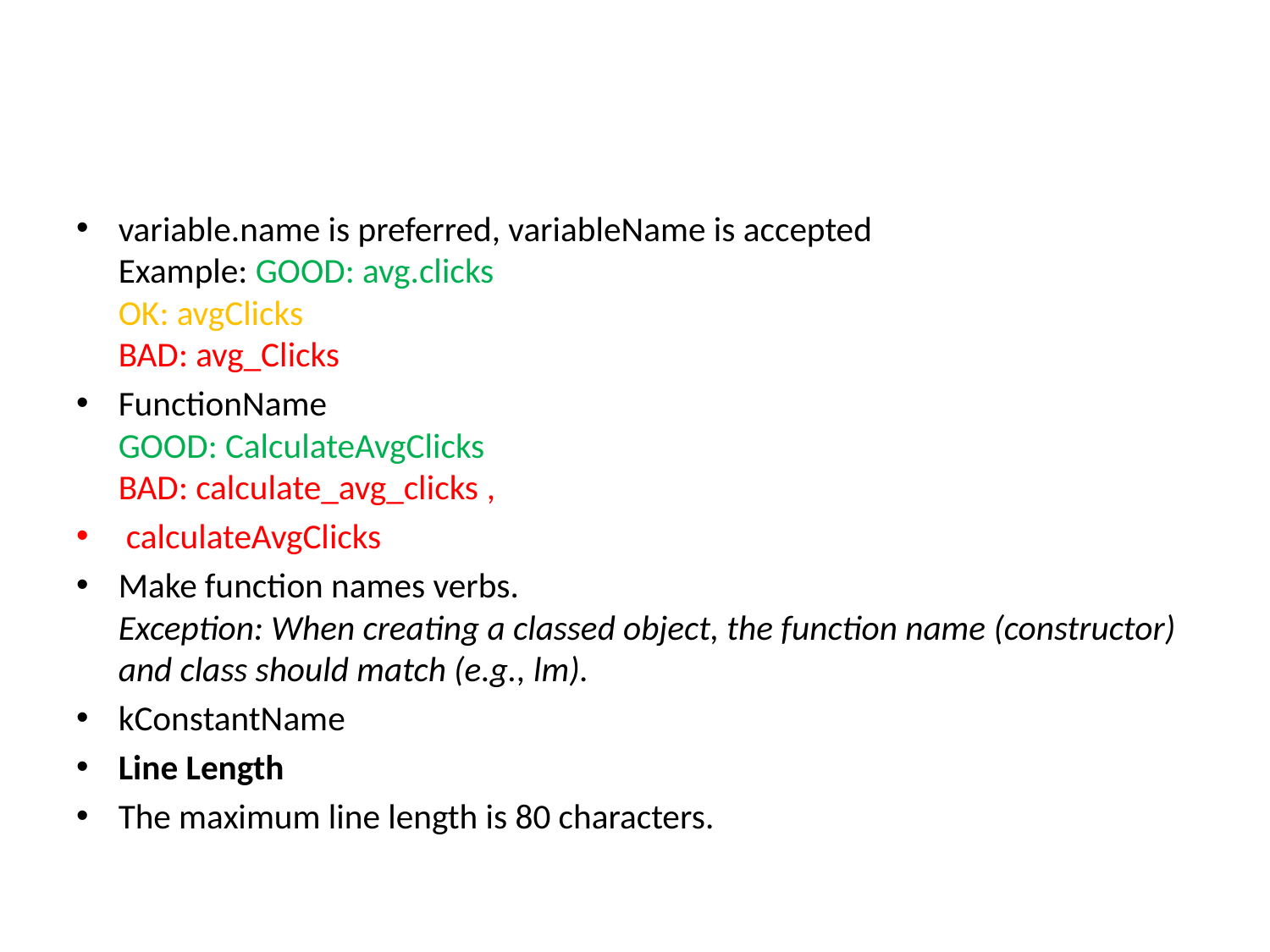

#

variable.name is preferred, variableName is accepted 
Example: GOOD: avg.clicks 
OK: avgClicks 
BAD: avg_Clicks
FunctionName 
GOOD: CalculateAvgClicks 
BAD: calculate_avg_clicks ,
 calculateAvgClicks
Make function names verbs. 
Exception: When creating a classed object, the function name (constructor) and class should match (e.g., lm).
kConstantName
Line Length
The maximum line length is 80 characters.